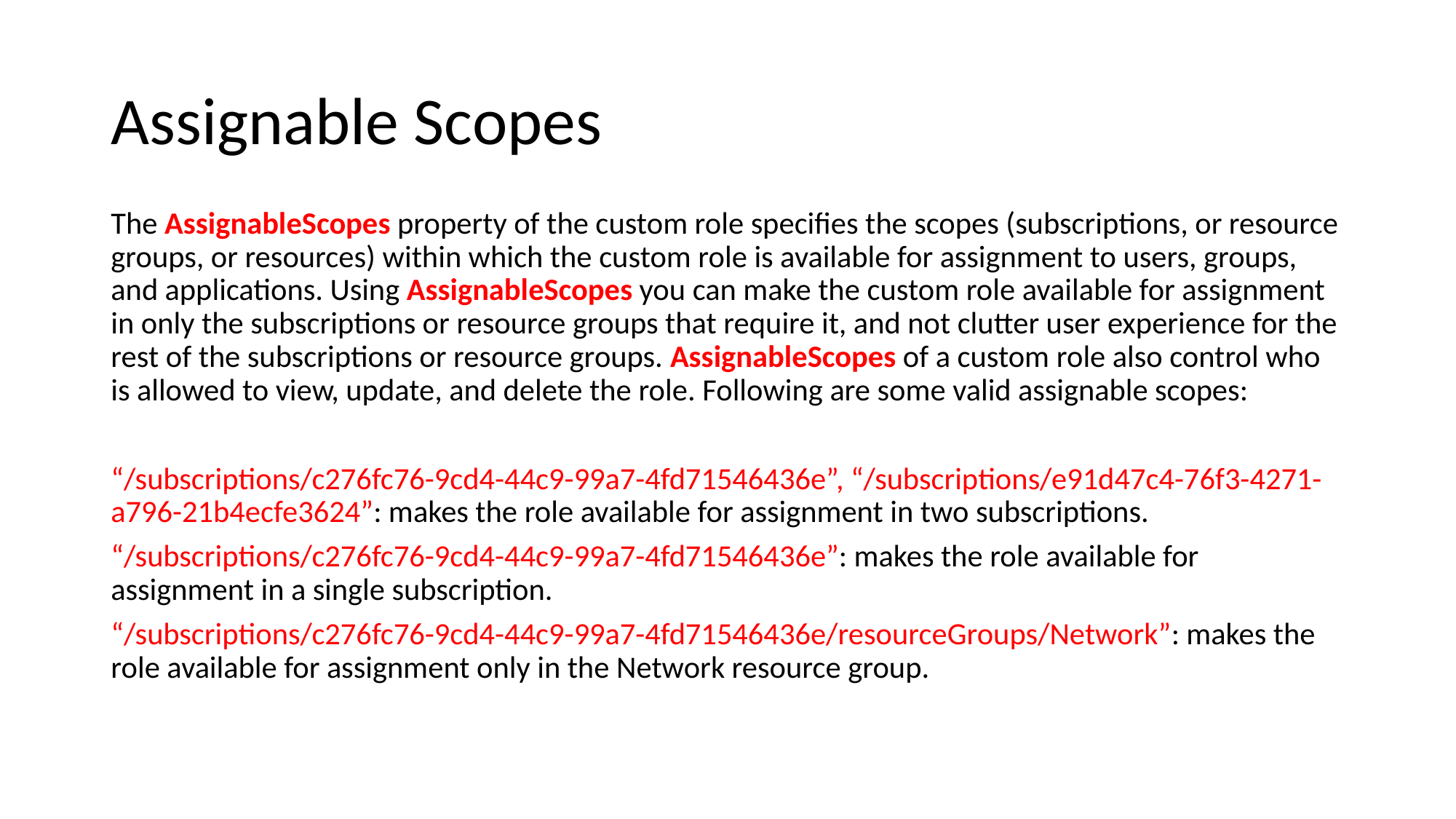

# Assignable Scopes
The AssignableScopes property of the custom role specifies the scopes (subscriptions, or resource groups, or resources) within which the custom role is available for assignment to users, groups, and applications. Using AssignableScopes you can make the custom role available for assignment in only the subscriptions or resource groups that require it, and not clutter user experience for the rest of the subscriptions or resource groups. AssignableScopes of a custom role also control who is allowed to view, update, and delete the role. Following are some valid assignable scopes:

“/subscriptions/c276fc76-9cd4-44c9-99a7-4fd71546436e”, “/subscriptions/e91d47c4-76f3-4271-a796-21b4ecfe3624”: makes the role available for assignment in two subscriptions.
“/subscriptions/c276fc76-9cd4-44c9-99a7-4fd71546436e”: makes the role available for assignment in a single subscription.
“/subscriptions/c276fc76-9cd4-44c9-99a7-4fd71546436e/resourceGroups/Network”: makes the role available for assignment only in the Network resource group.